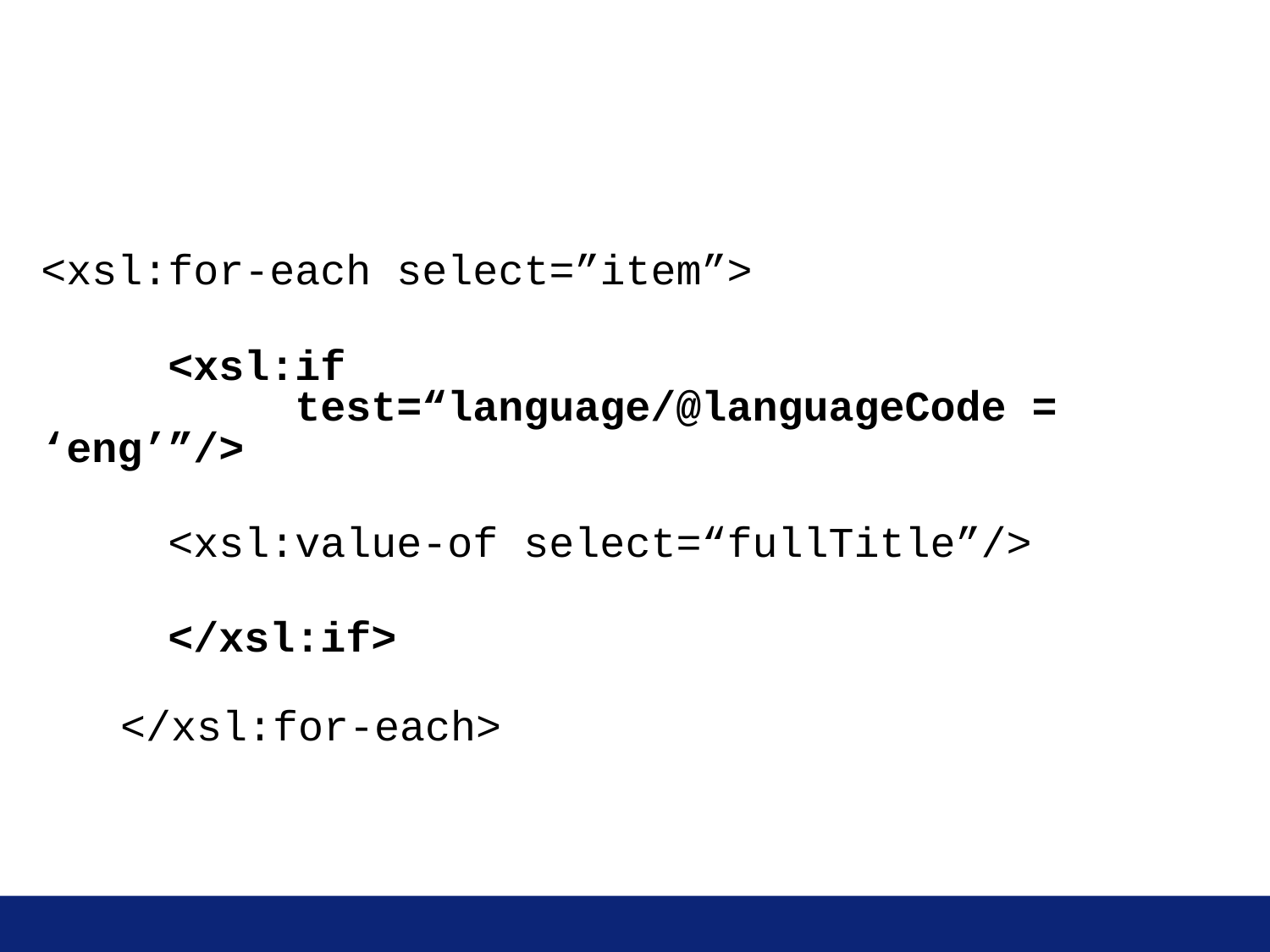

<xsl:for-each select=”item”>

		<xsl:if
		test=“language/@languageCode = ‘eng’”/>

	<xsl:value-of select=“fullTitle”/>

	</xsl:if>
</xsl:for-each>